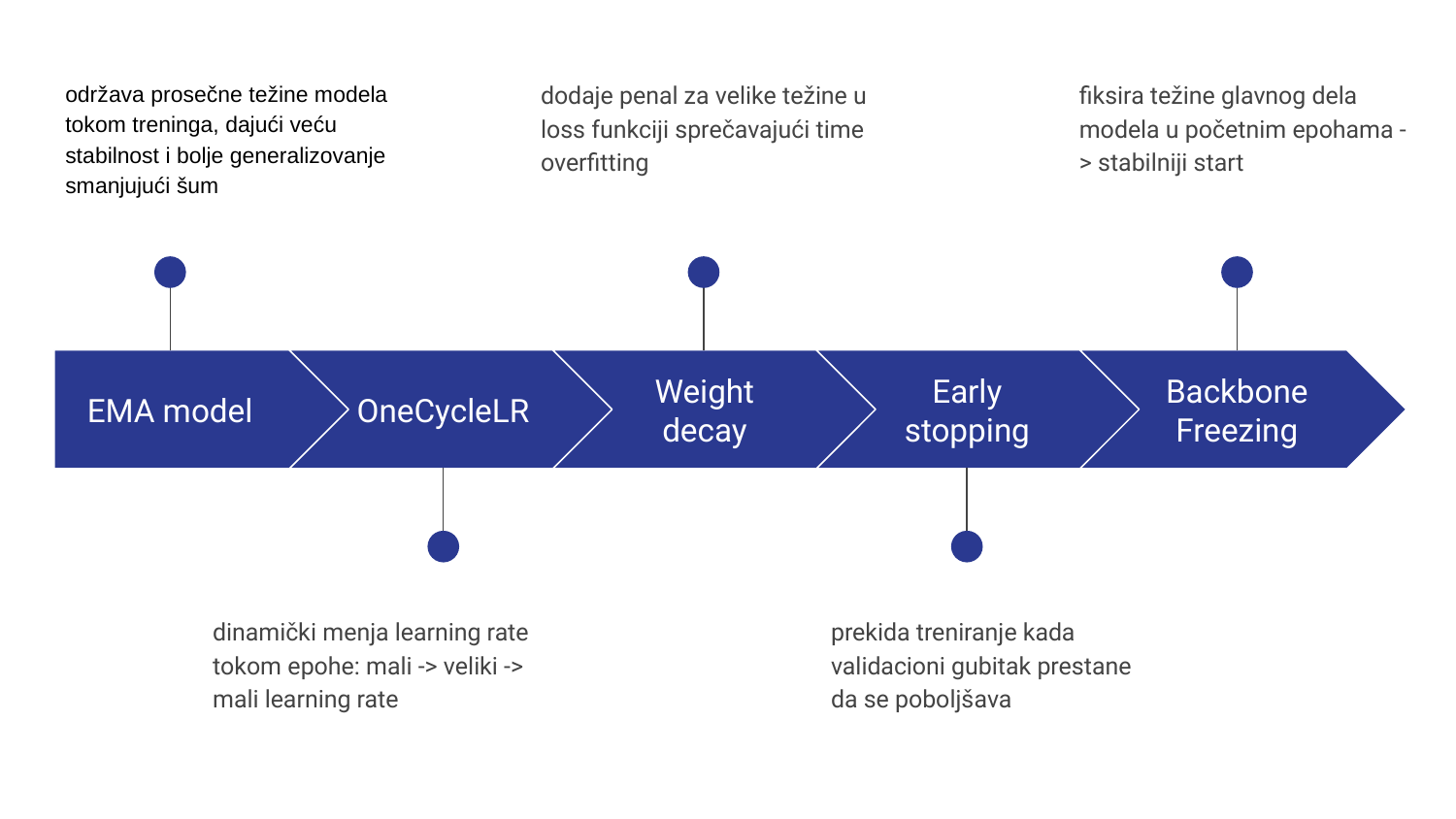

održava prosečne težine modela tokom treninga, dajući veću stabilnost i bolje generalizovanje smanjujući šum
dodaje penal za velike težine u loss funkciji sprečavajući time overfitting
fiksira težine glavnog dela modela u početnim epohama -> stabilniji start

EMA model
OneCycleLR
Weight decay
Early stopping
Backbone Freezing

dinamički menja learning rate tokom epohe: mali -> veliki -> mali learning rate
prekida treniranje kada validacioni gubitak prestane da se poboljšava